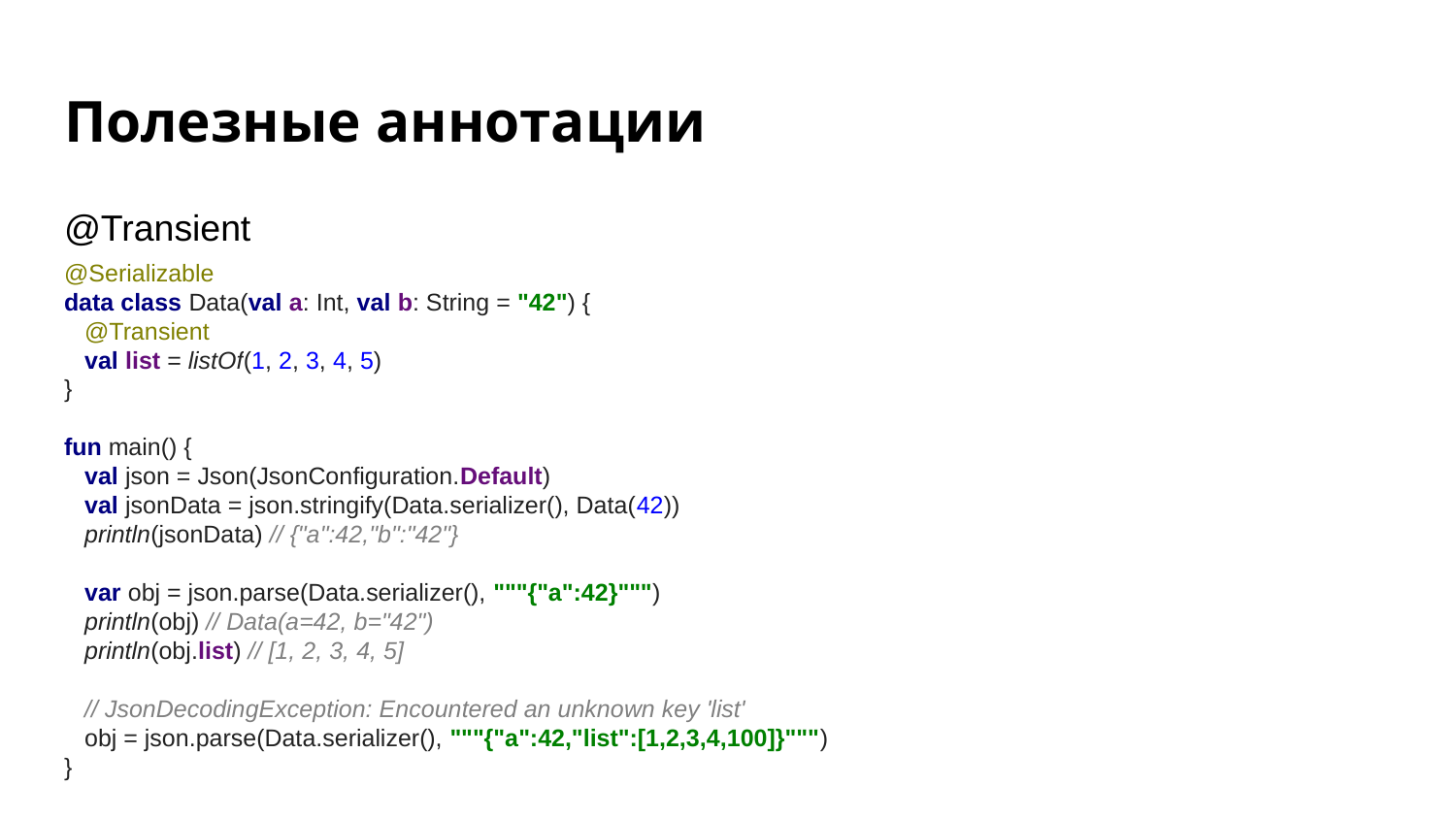

# Полезные аннотации
@Transient

@Serializable
data class Data(val a: Int, val b: String = "42") {
   @Transient
   val list = listOf(1, 2, 3, 4, 5)
}

fun main() {
   val json = Json(JsonConfiguration.Default)
   val jsonData = json.stringify(Data.serializer(), Data(42))
   println(jsonData) // {"a":42,"b":"42"}

   var obj = json.parse(Data.serializer(), """{"a":42}""")
   println(obj) // Data(a=42, b="42")
   println(obj.list) // [1, 2, 3, 4, 5]

   // JsonDecodingException: Encountered an unknown key 'list'
   obj = json.parse(Data.serializer(), """{"a":42,"list":[1,2,3,4,100]}""")
}